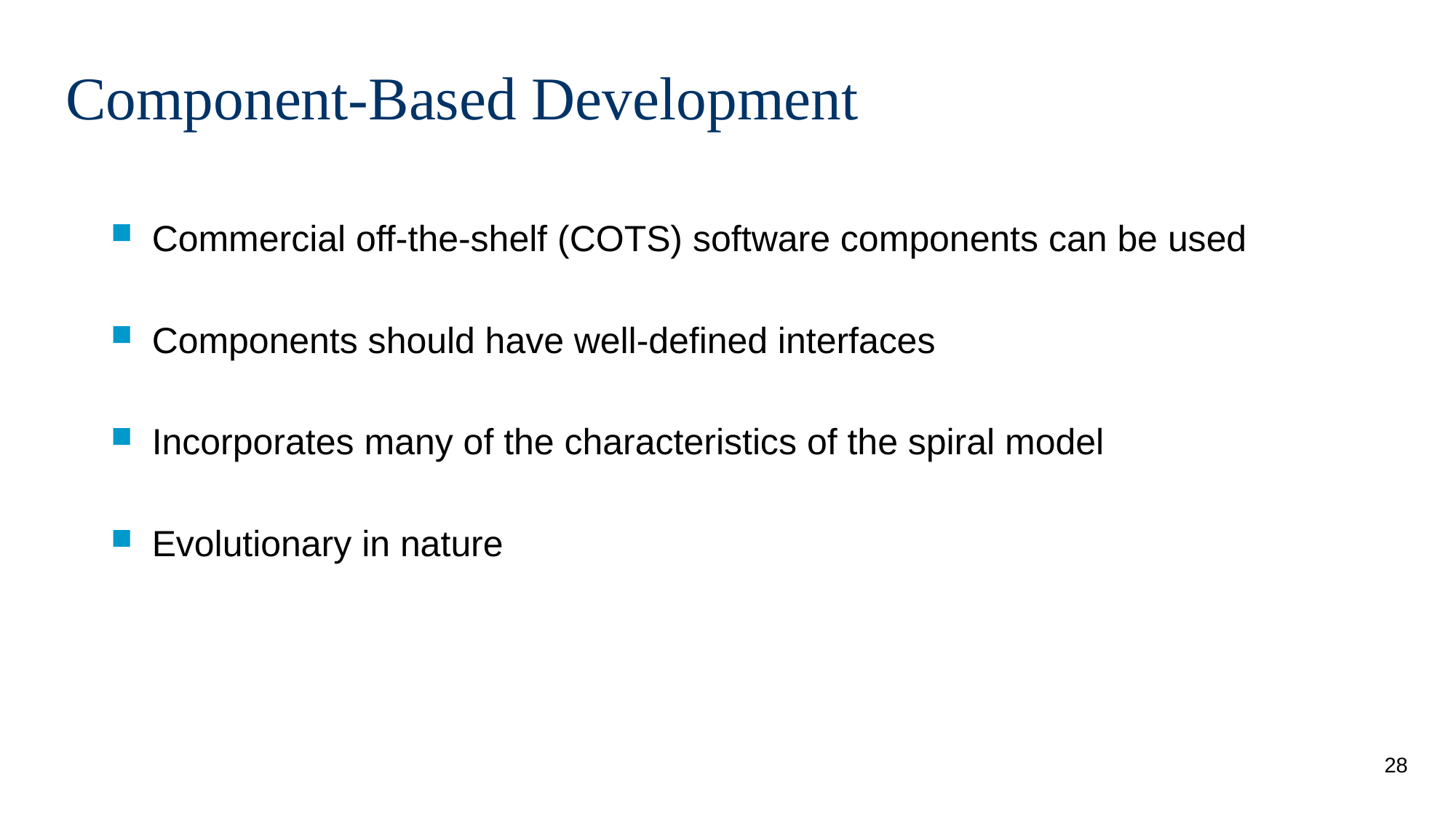

# Component-Based Development
Commercial off-the-shelf (COTS) software components can be used

Components should have well-defined interfaces

Incorporates many of the characteristics of the spiral model

Evolutionary in nature
28